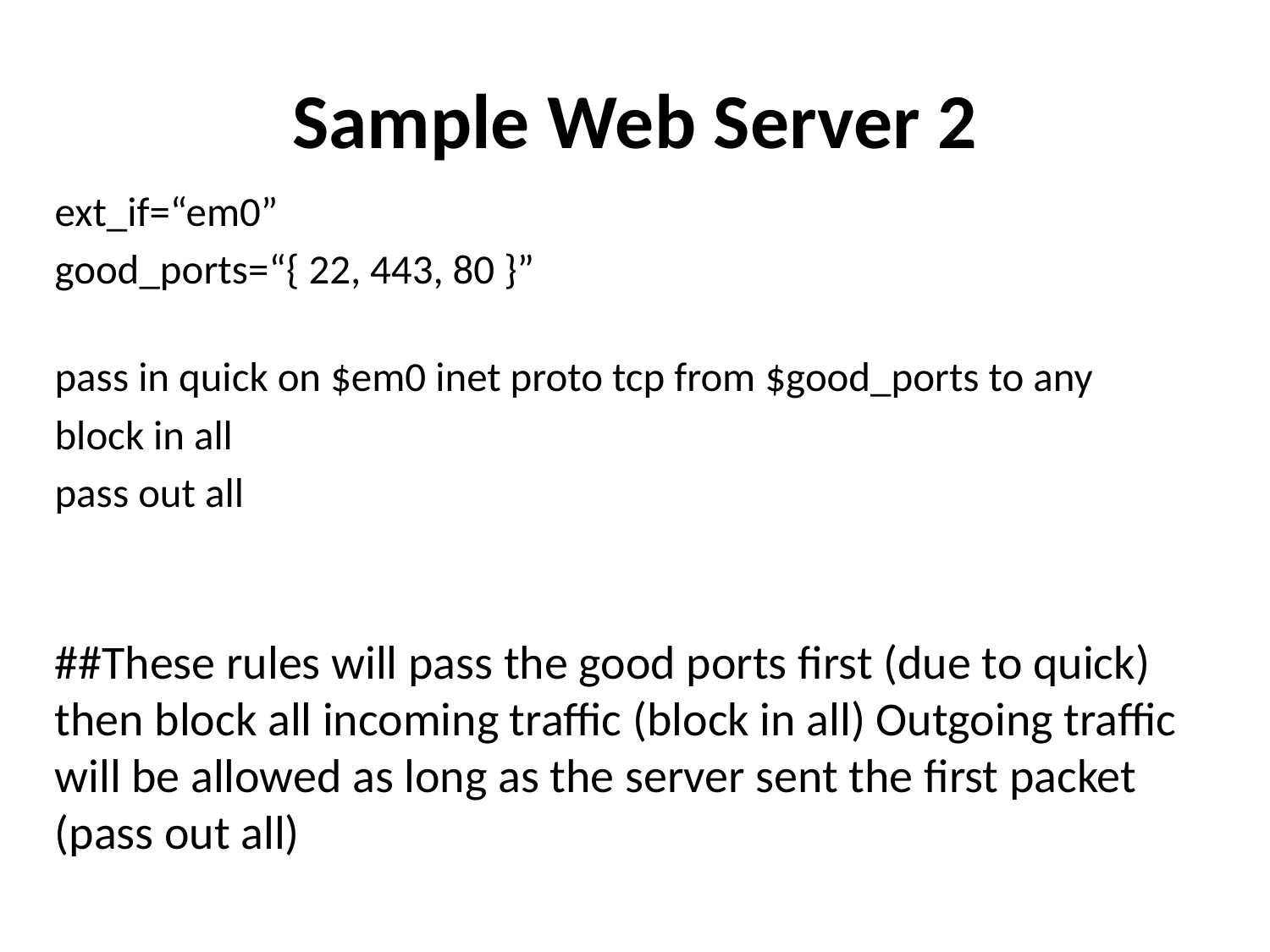

# Sample Web Server 2
ext_if=“em0”
good_ports=“{ 22, 443, 80 }”
pass in quick on $em0 inet proto tcp from $good_ports to any
block in all
pass out all
##These rules will pass the good ports first (due to quick) then block all incoming traffic (block in all) Outgoing traffic will be allowed as long as the server sent the first packet (pass out all)